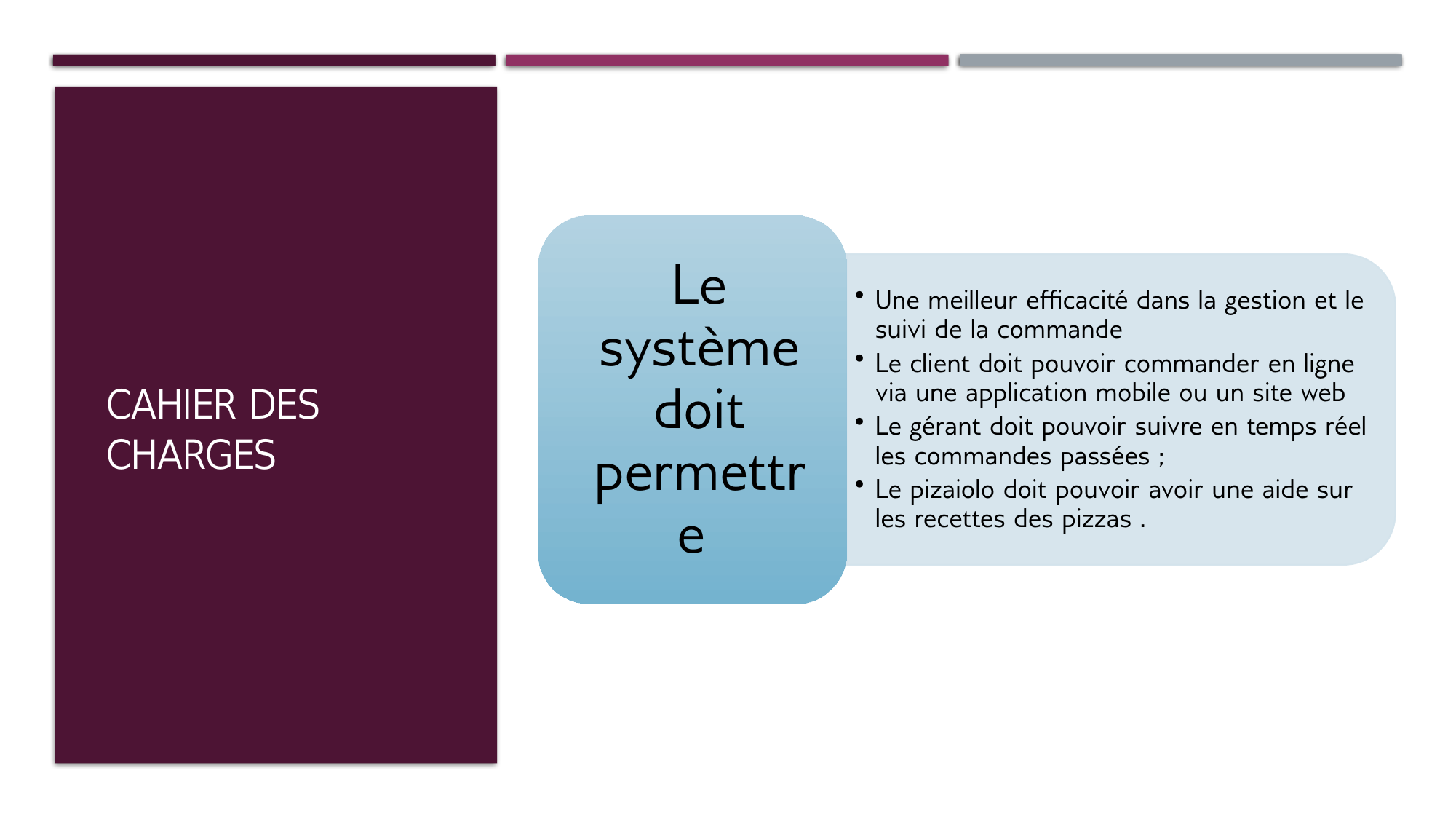

# Cahier des charges
Une meilleur efficacité dans la gestion et le suivi de la commande
Le client doit pouvoir commander en ligne via une application mobile ou un site web
Le gérant doit pouvoir suivre en temps réel les commandes passées ;
Le pizaiolo doit pouvoir avoir une aide sur les recettes des pizzas .
Le système doit permettre